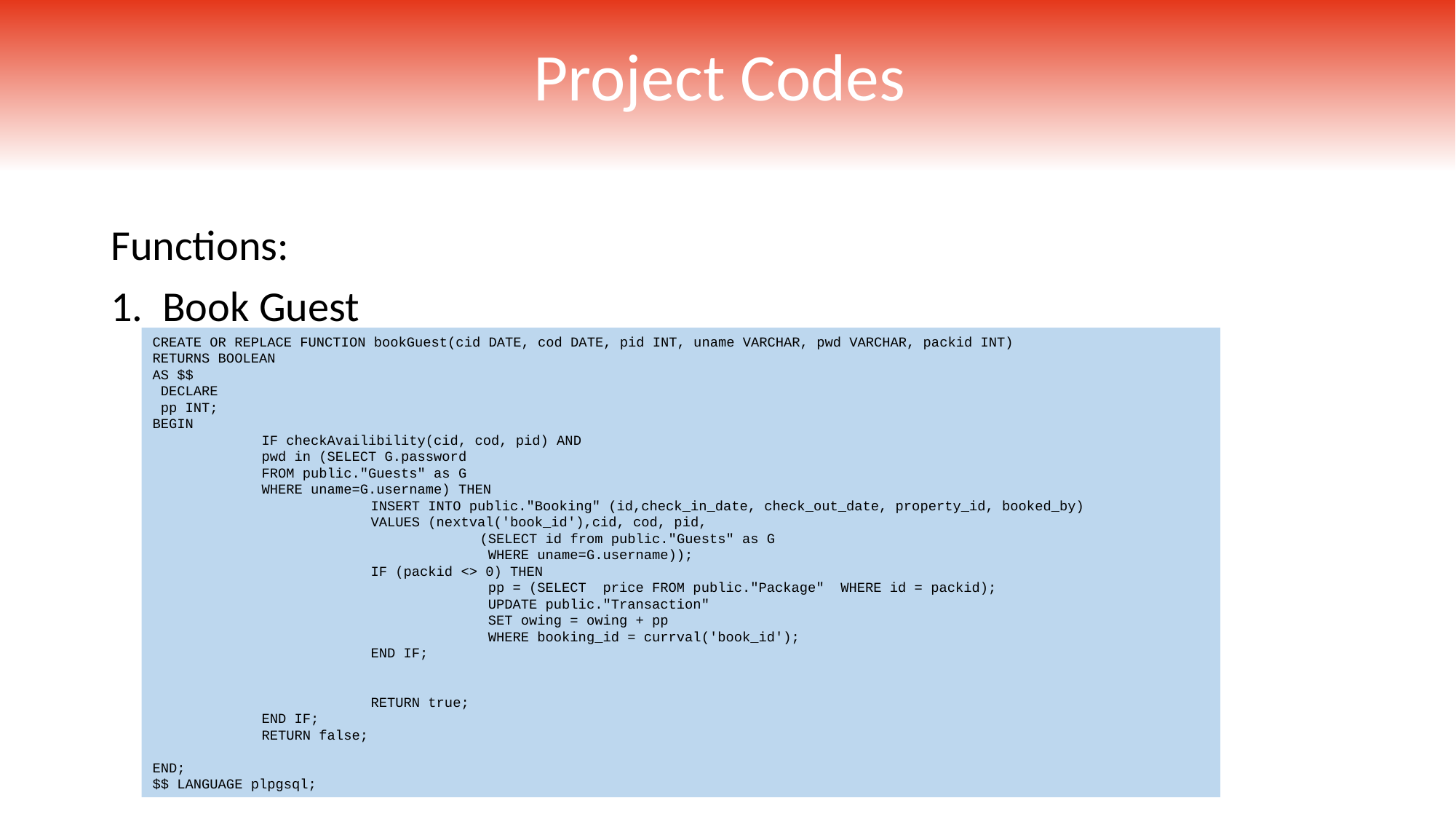

# Project Codes
Functions:
1.  Book Guest
CREATE OR REPLACE FUNCTION bookGuest(cid DATE, cod DATE, pid INT, uname VARCHAR, pwd VARCHAR, packid INT)
RETURNS BOOLEAN
AS $$
 DECLARE
 pp INT;
BEGIN
	IF checkAvailibility(cid, cod, pid) AND
	pwd in (SELECT G.password
	FROM public."Guests" as G
	WHERE uname=G.username) THEN
		INSERT INTO public."Booking" (id,check_in_date, check_out_date, property_id, booked_by)
		VALUES (nextval('book_id'),cid, cod, pid,
			(SELECT id from public."Guests" as G
			 WHERE uname=G.username));
		IF (packid <> 0) THEN
			 pp = (SELECT  price FROM public."Package"  WHERE id = packid);
			 UPDATE public."Transaction"
			 SET owing = owing + pp
			 WHERE booking_id = currval('book_id');
		END IF;

		RETURN true;
	END IF;
	RETURN false;

END;
$$ LANGUAGE plpgsql;